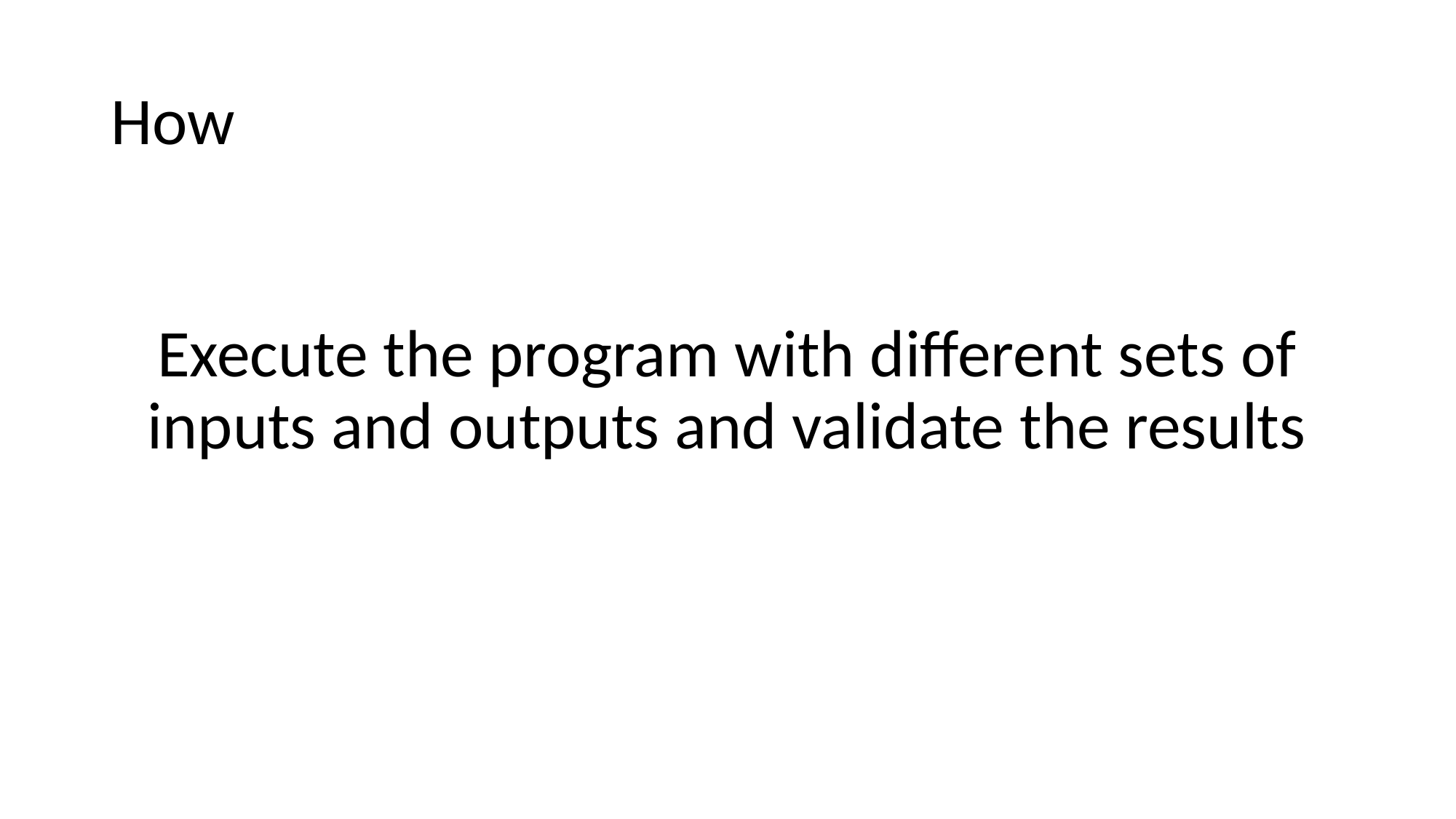

# How
Execute the program with different sets of inputs and outputs and validate the results